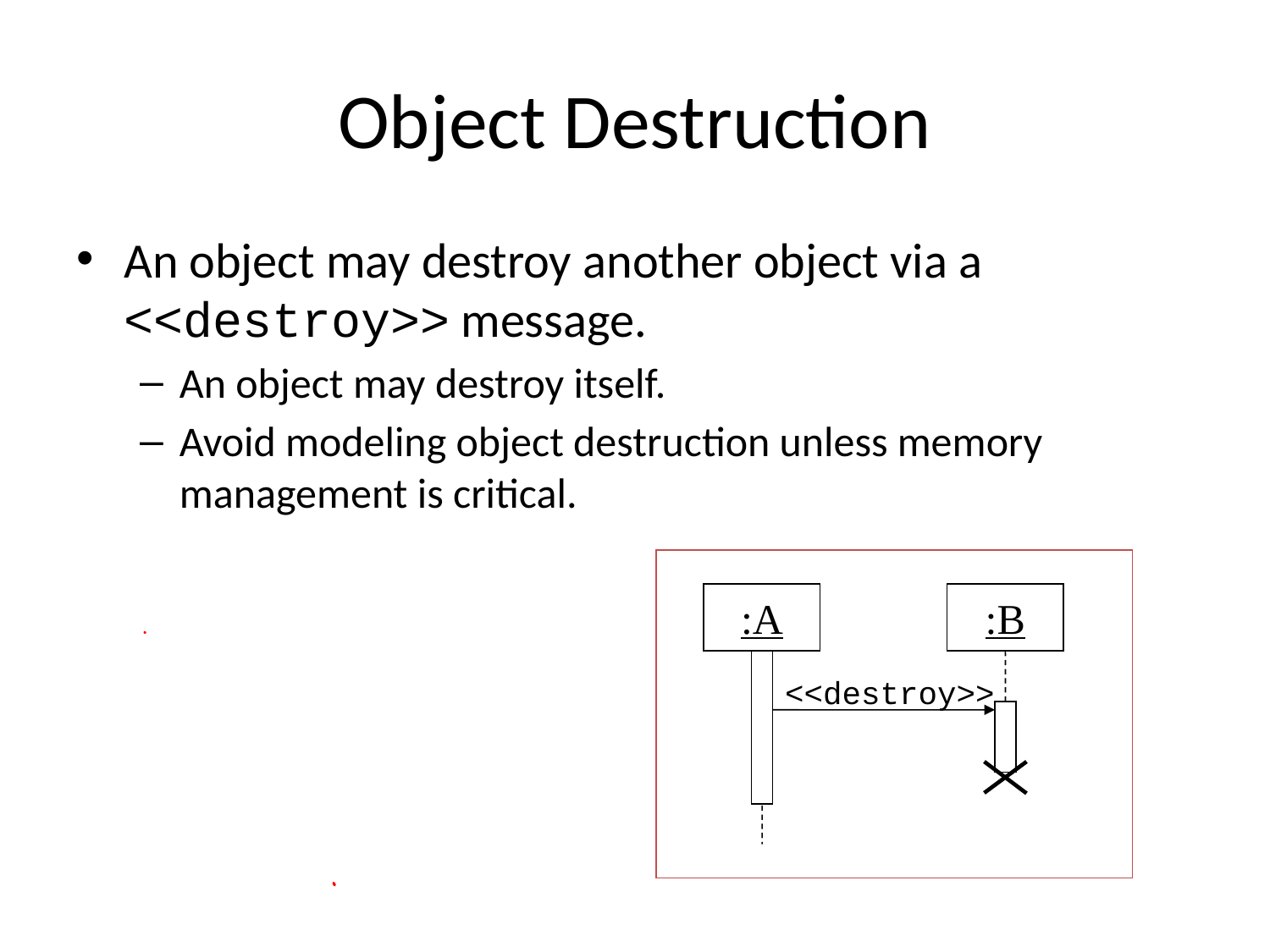

# Object Destruction
An object may destroy another object via a <<destroy>> message.
An object may destroy itself.
Avoid modeling object destruction unless memory management is critical.

:A
:B

<<destroy>>